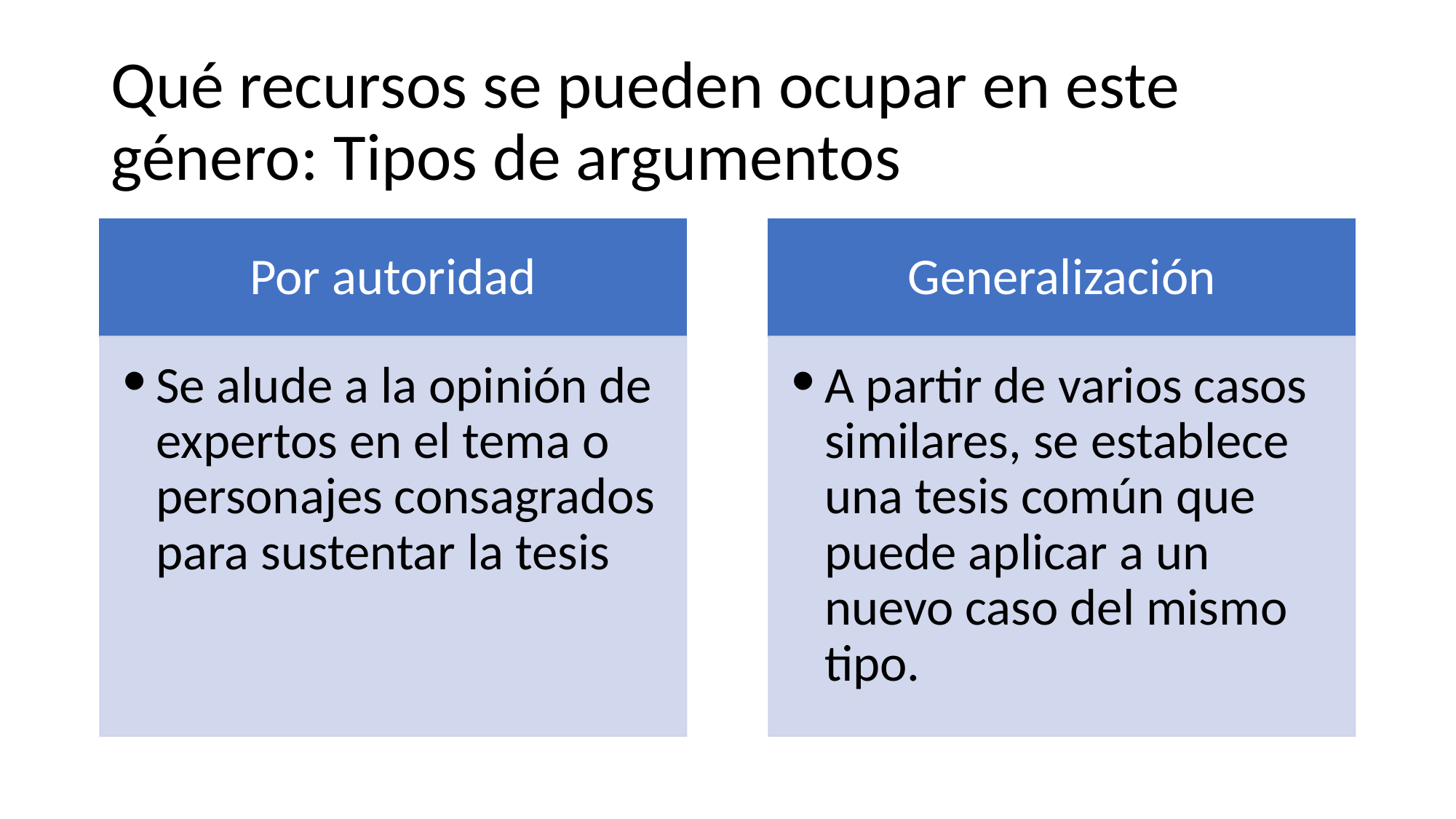

# Qué recursos se pueden ocupar en este género: Tipos de argumentos

Por autoridad

Generalización

Se alude a la opinión de expertos en el tema o personajes consagrados para sustentar la tesis

A partir de varios casos similares, se establece una tesis común que puede aplicar a un nuevo caso del mismo tipo.